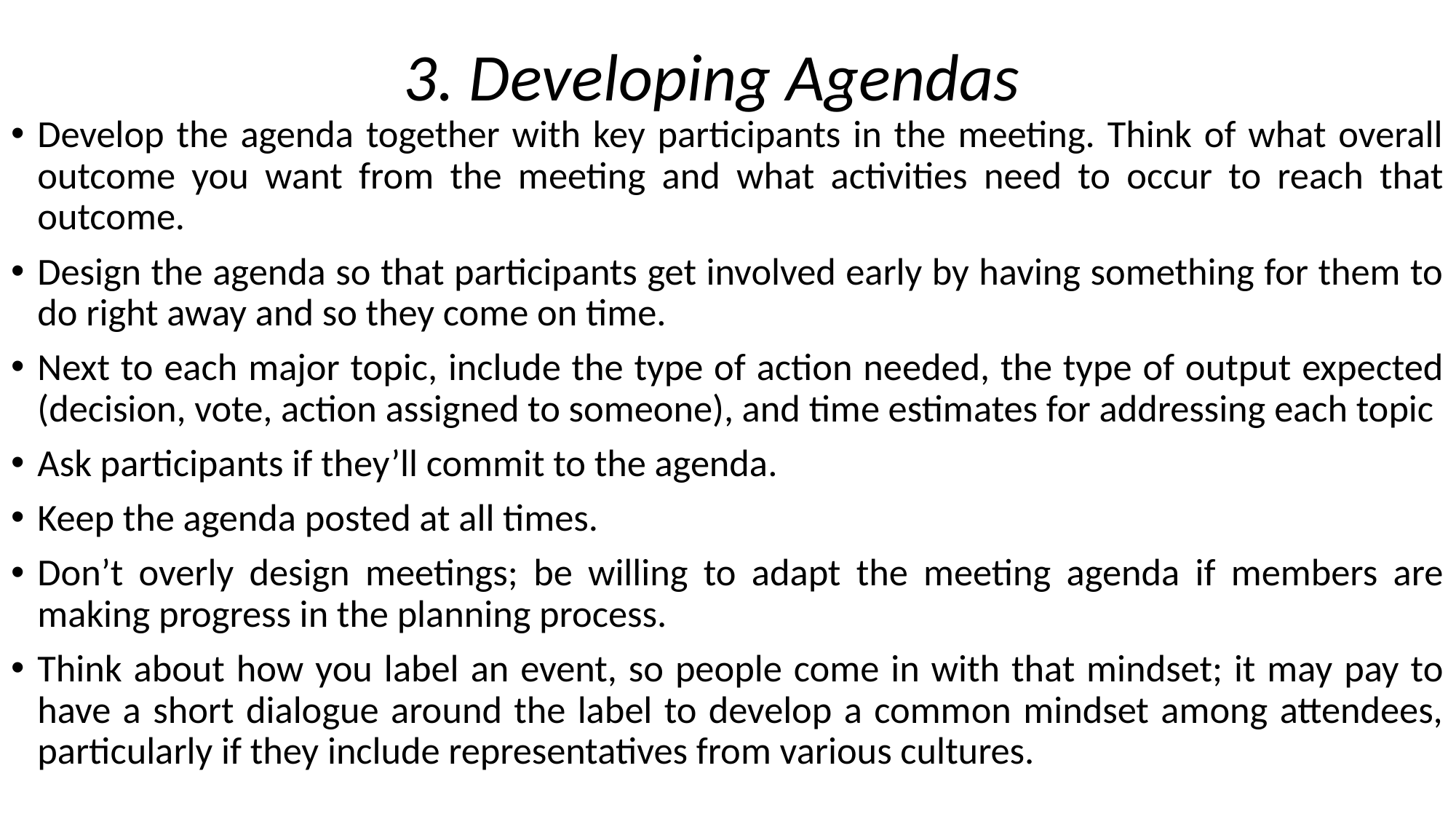

# 3. Developing Agendas
Develop the agenda together with key participants in the meeting. Think of what overall outcome you want from the meeting and what activities need to occur to reach that outcome.
Design the agenda so that participants get involved early by having something for them to do right away and so they come on time.
Next to each major topic, include the type of action needed, the type of output expected (decision, vote, action assigned to someone), and time estimates for addressing each topic
Ask participants if they’ll commit to the agenda.
Keep the agenda posted at all times.
Don’t overly design meetings; be willing to adapt the meeting agenda if members are making progress in the planning process.
Think about how you label an event, so people come in with that mindset; it may pay to have a short dialogue around the label to develop a common mindset among attendees, particularly if they include representatives from various cultures.